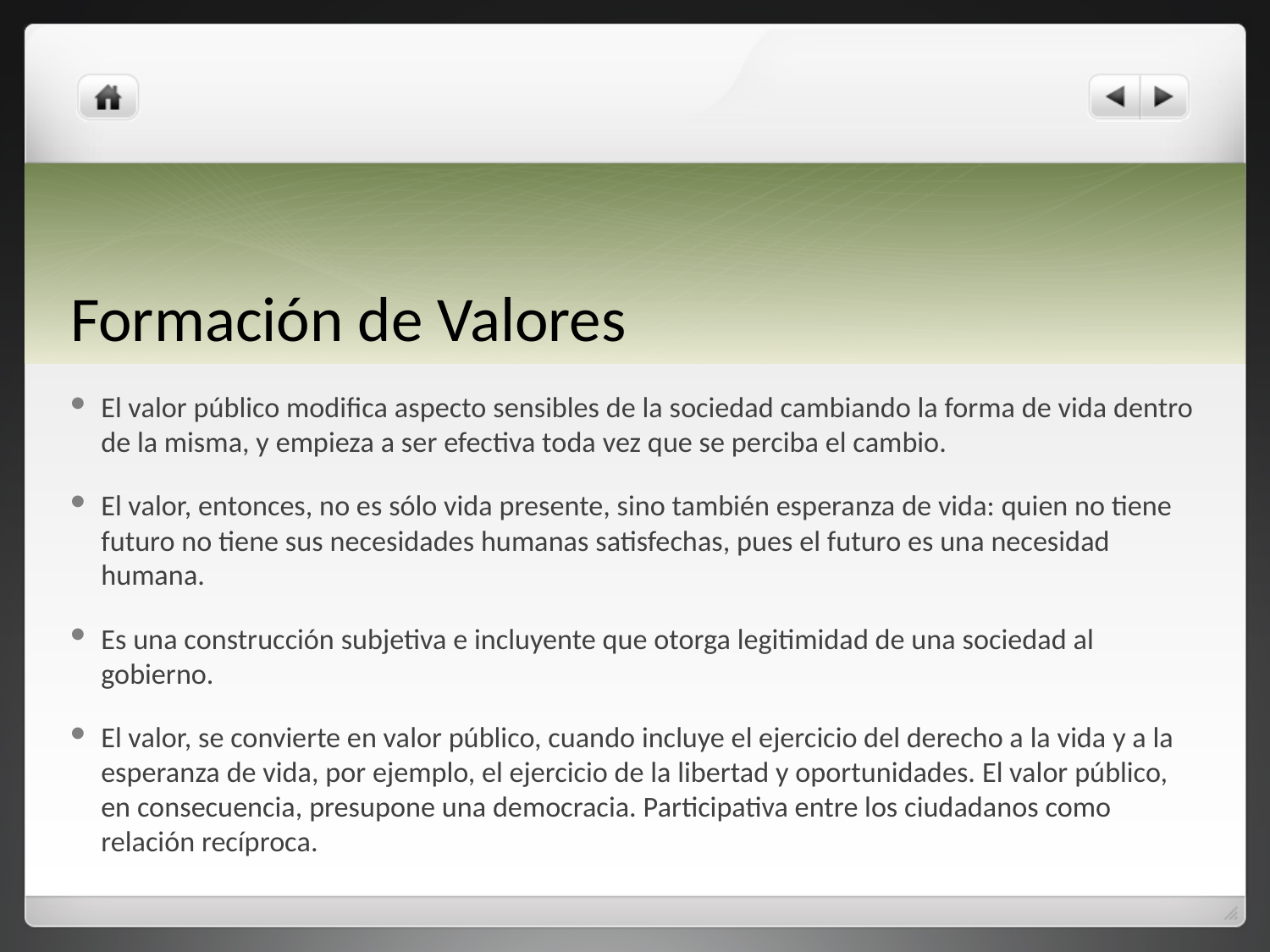

# Formación de Valores
El valor público modifica aspecto sensibles de la sociedad cambiando la forma de vida dentro de la misma, y empieza a ser efectiva toda vez que se perciba el cambio.
El valor, entonces, no es sólo vida presente, sino también esperanza de vida: quien no tiene futuro no tiene sus necesidades humanas satisfechas, pues el futuro es una necesidad humana.
Es una construcción subjetiva e incluyente que otorga legitimidad de una sociedad al gobierno.
El valor, se convierte en valor público, cuando incluye el ejercicio del derecho a la vida y a la esperanza de vida, por ejemplo, el ejercicio de la libertad y oportunidades. El valor público, en consecuencia, presupone una democracia. Participativa entre los ciudadanos como relación recíproca.